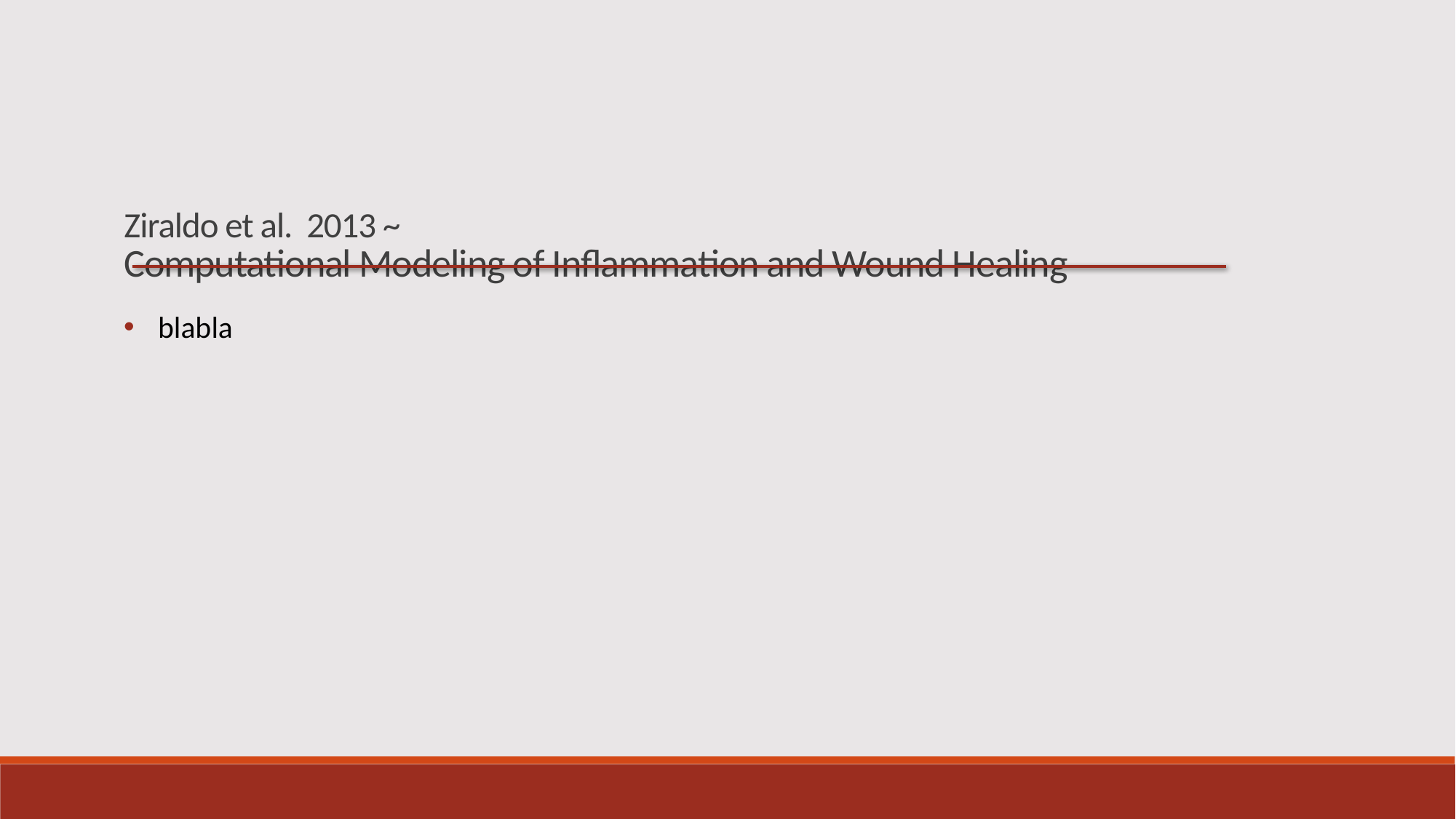

Ziraldo et al.  2013 ~
Computational Modeling of Inflammation and Wound Healing

blabla